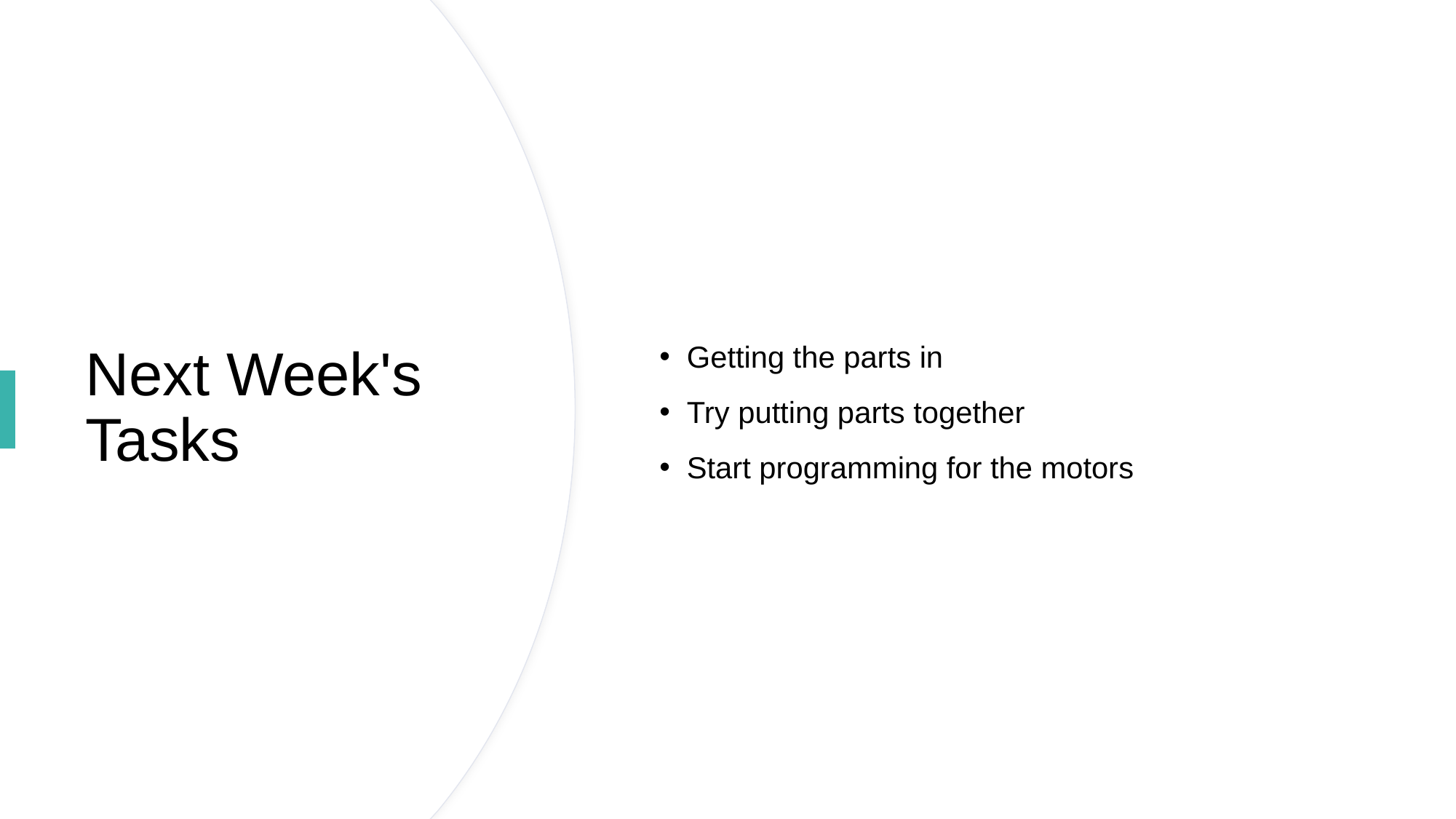

Getting the parts in
Try putting parts together
Start programming for the motors
# Next Week's Tasks

   Mohammed Ansari
8